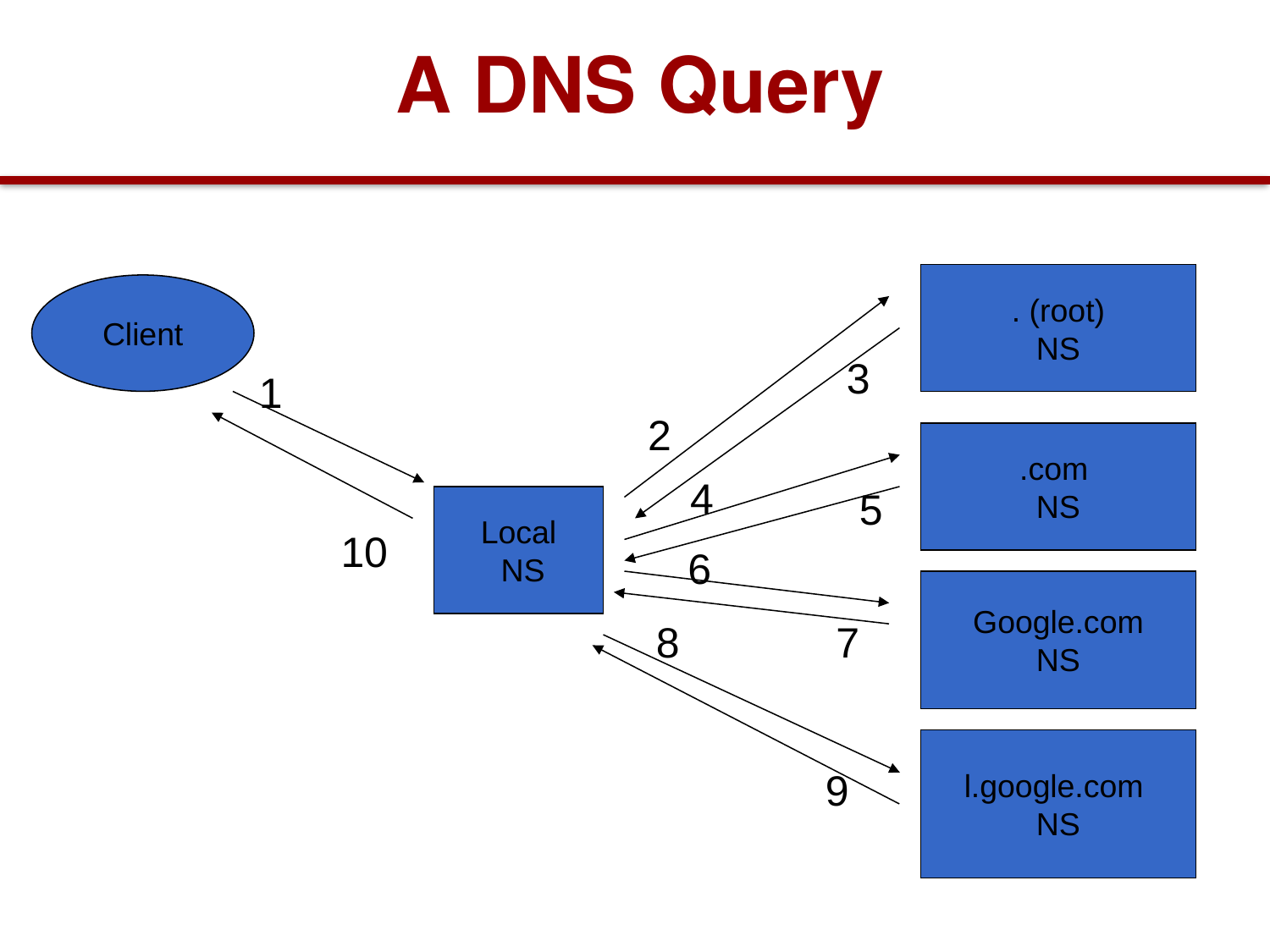

A DNS Query
. (root)
NS
Client
3
1
2
.com
NS
4
5
Local
 NS
10
6
Google.com
NS
8
7
l.google.com
NS
9